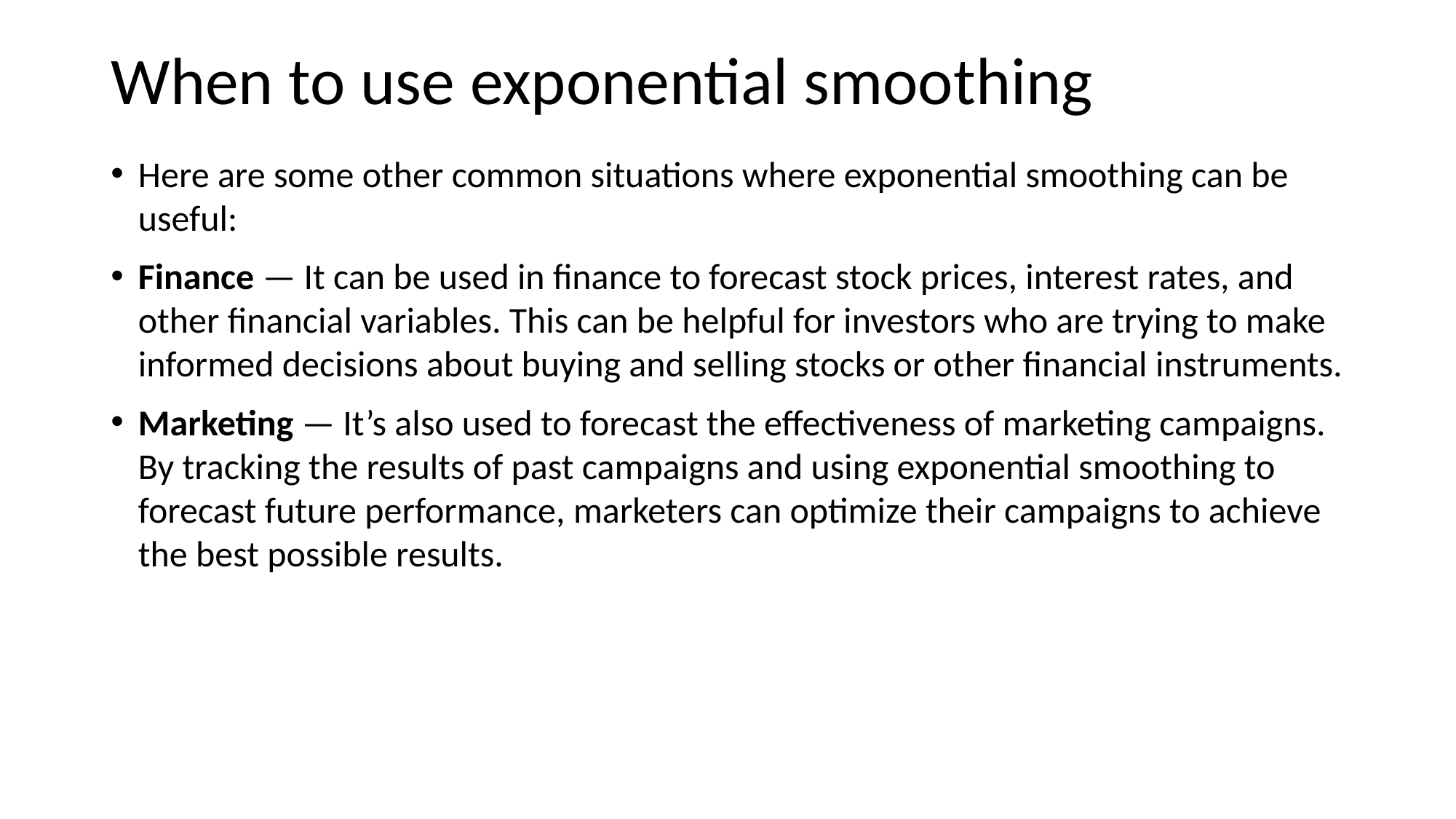

# When to use exponential smoothing
Here are some other common situations where exponential smoothing can be useful:
Finance — It can be used in finance to forecast stock prices, interest rates, and other financial variables. This can be helpful for investors who are trying to make informed decisions about buying and selling stocks or other financial instruments.
Marketing — It’s also used to forecast the effectiveness of marketing campaigns. By tracking the results of past campaigns and using exponential smoothing to forecast future performance, marketers can optimize their campaigns to achieve the best possible results.